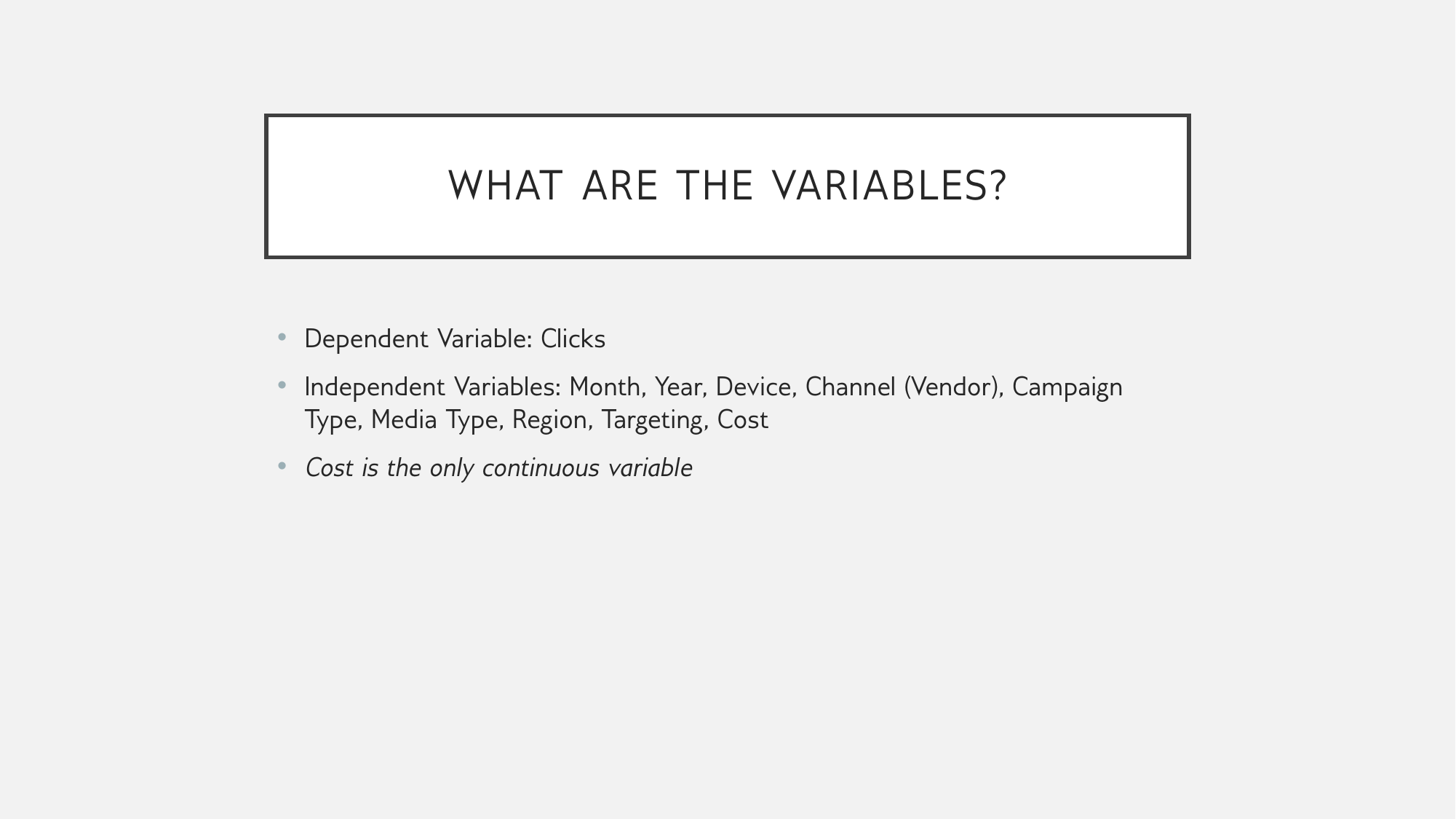

# What are the variables?
Dependent Variable: Clicks
Independent Variables: Month, Year, Device, Channel (Vendor), Campaign Type, Media Type, Region, Targeting, Cost
Cost is the only continuous variable